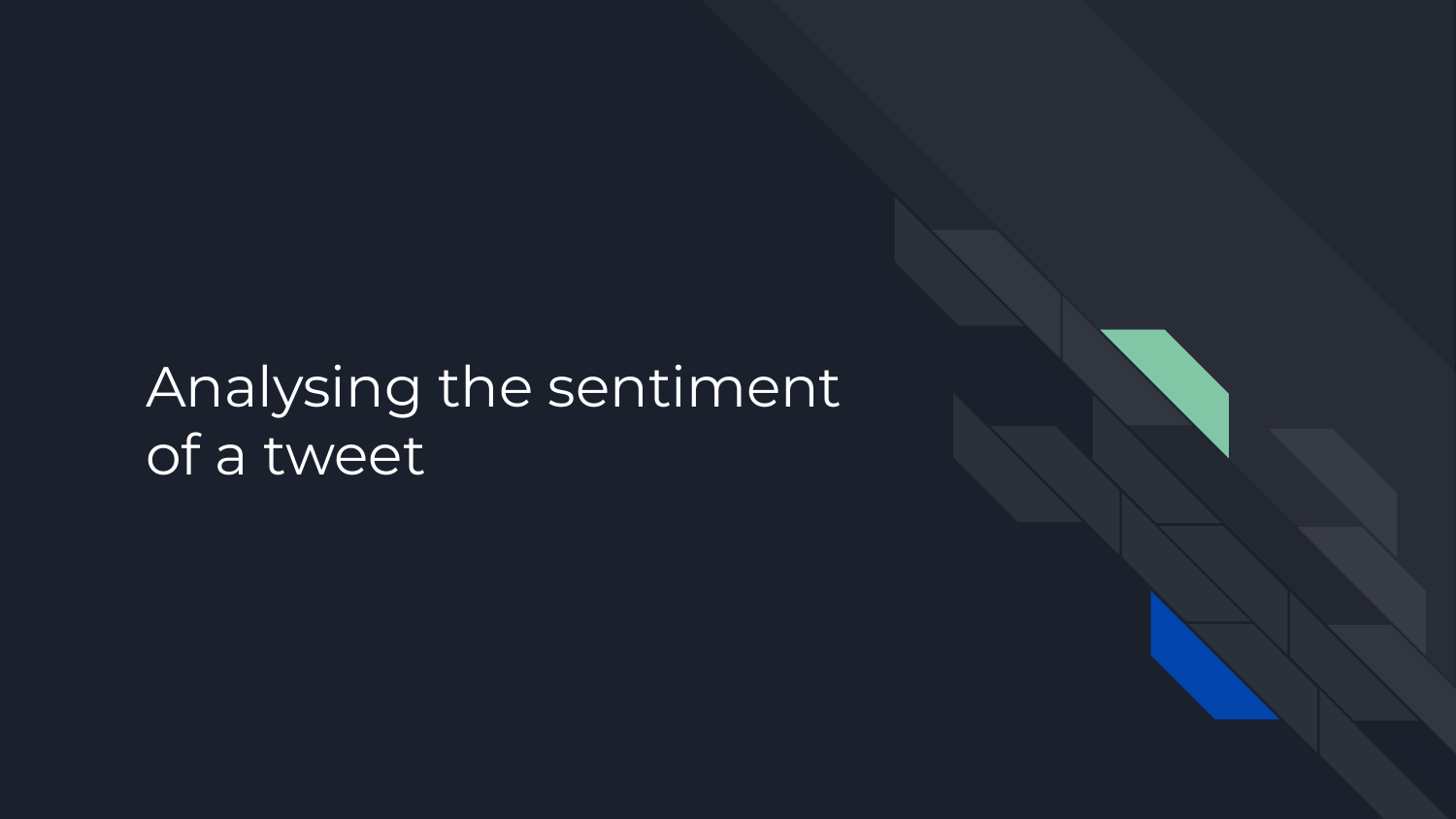

# Analysing the sentiment of a tweet